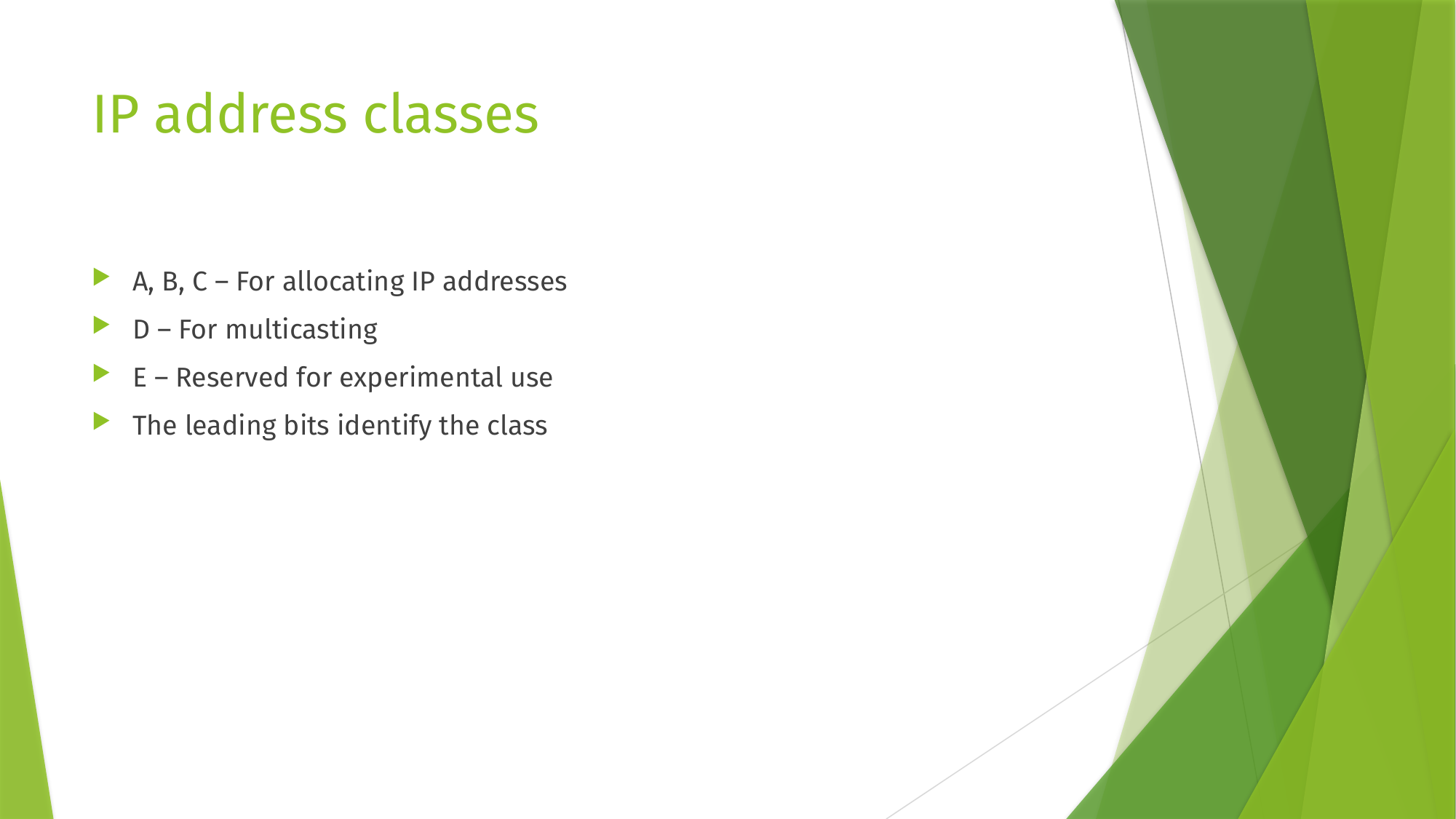

# IP address classes
A, B, C – For allocating IP addresses
D – For multicasting
E – Reserved for experimental use
The leading bits identify the class